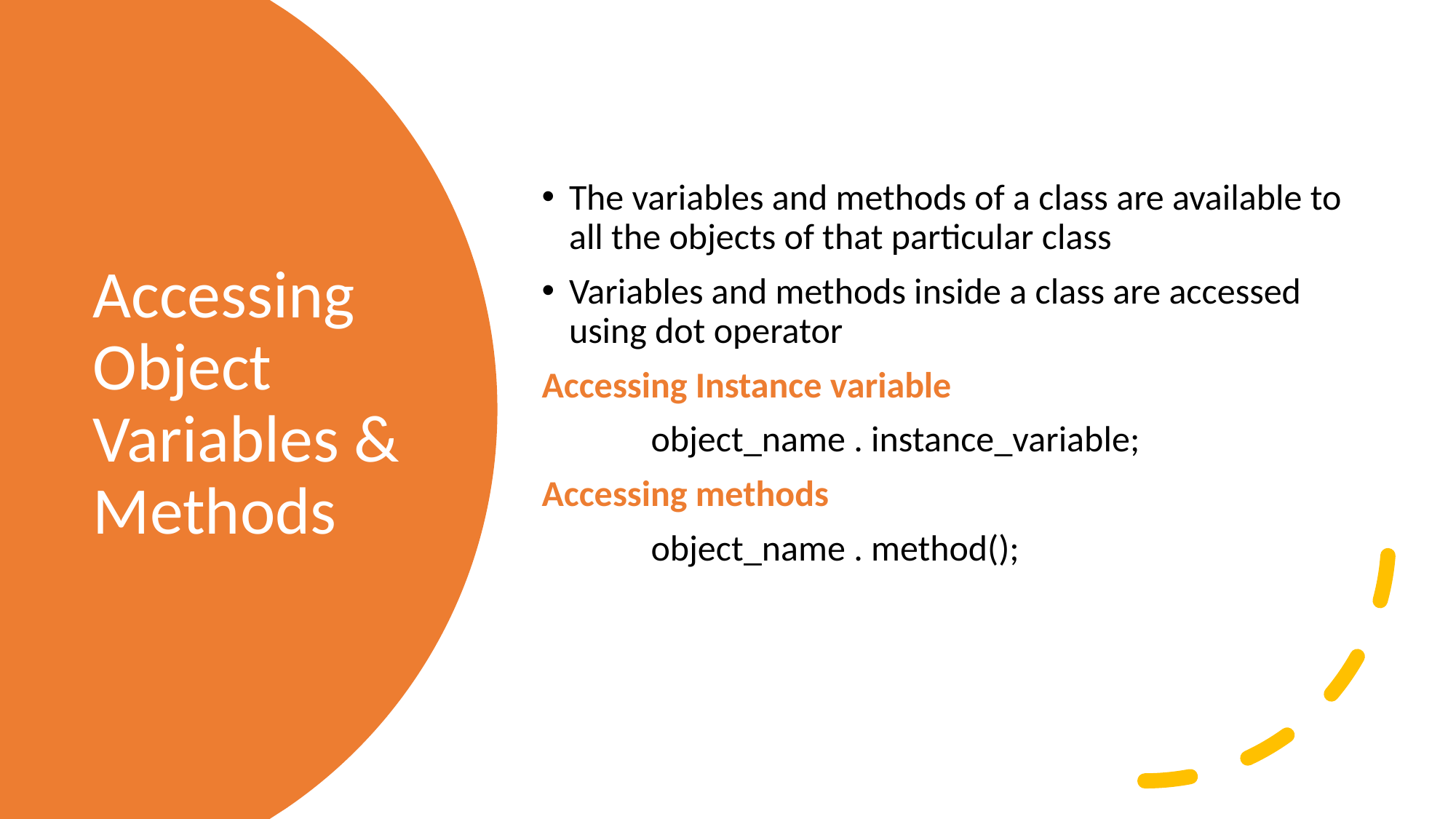

The variables and methods of a class are available to all the objects of that particular class
Variables and methods inside a class are accessed using dot operator
Accessing Instance variable
	object_name . instance_variable;
Accessing methods
	object_name . method();

# Accessing Object Variables & Methods